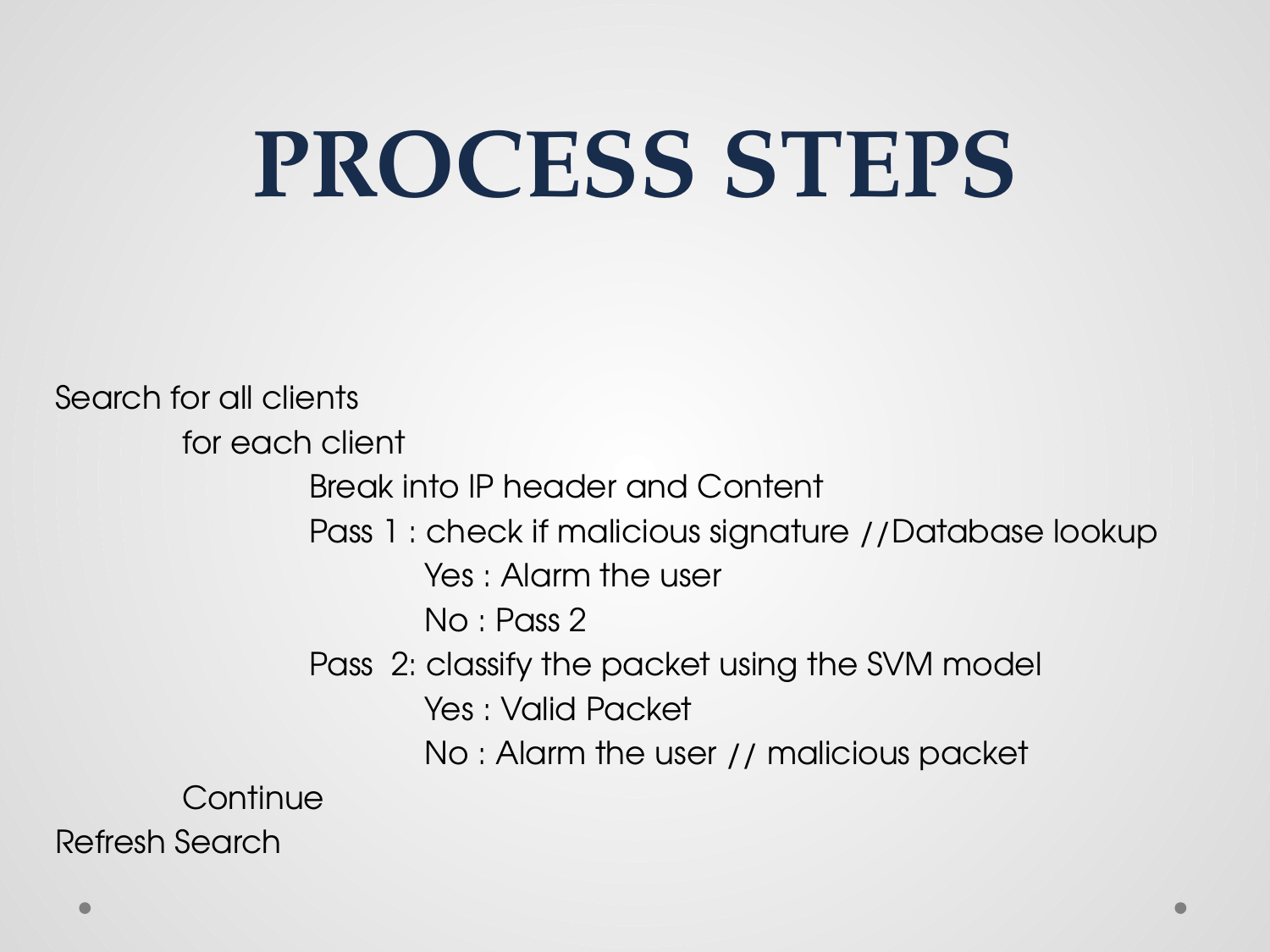

# PROCESS STEPS
Search for all clients
	for each client
		Break into IP header and Content
		Pass 1 : check if malicious signature //Database lookup
		             Yes : Alarm the user
		             No : Pass 2
		Pass  2: classify the packet using the SVM model
		             Yes : Valid Packet
		             No : Alarm the user // malicious packet
	Continue
Refresh Search